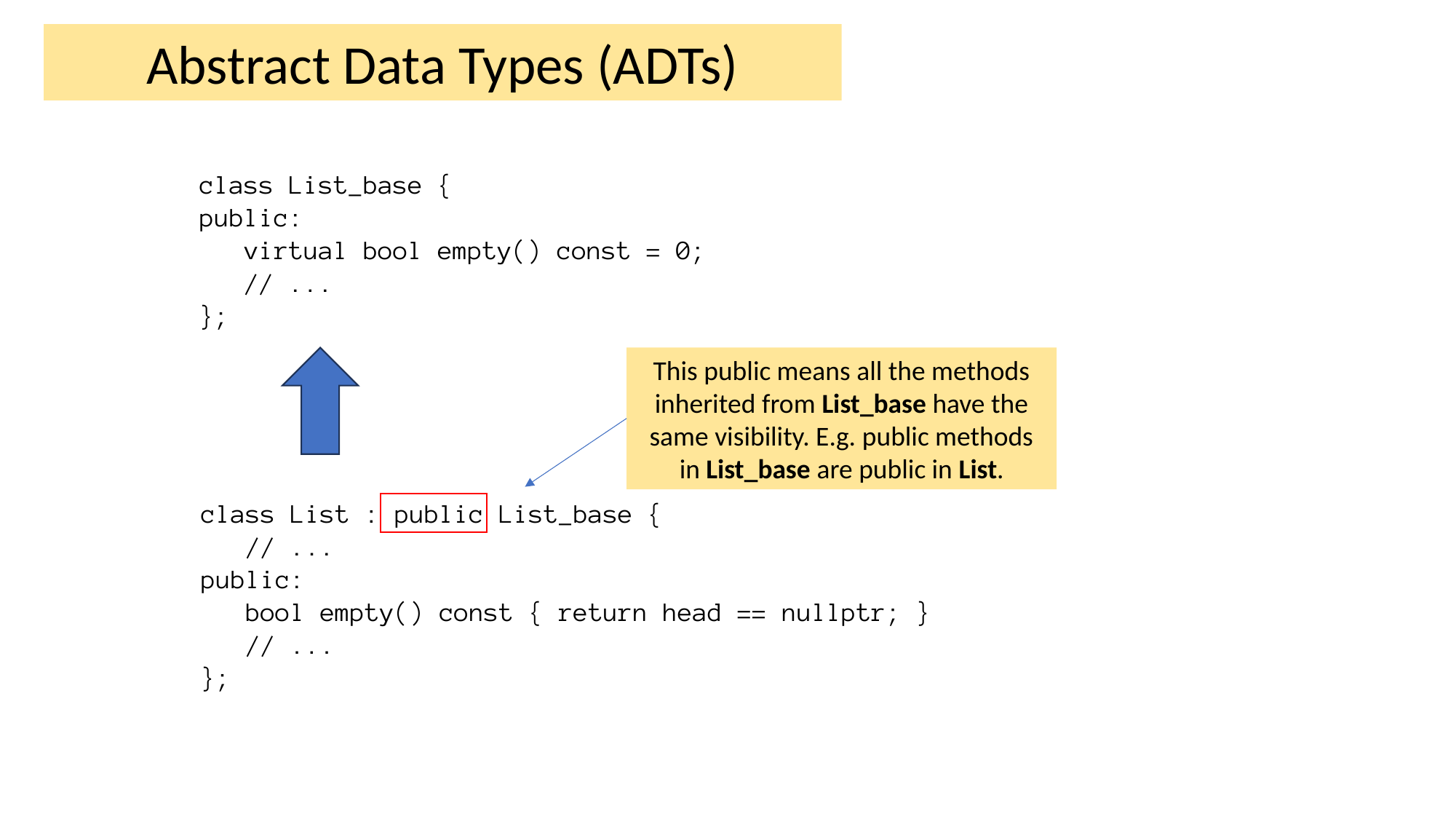

Abstract Data Types (ADTs)
class List_base {
public:
   virtual bool empty() const = 0;
   // ...
};

This public means all the methods inherited from List_base have the same visibility. E.g. public methods in List_base are public in List.
class List : public List_base {
   // ...
public:
   bool empty() const { return head == nullptr; }
   // ...
};